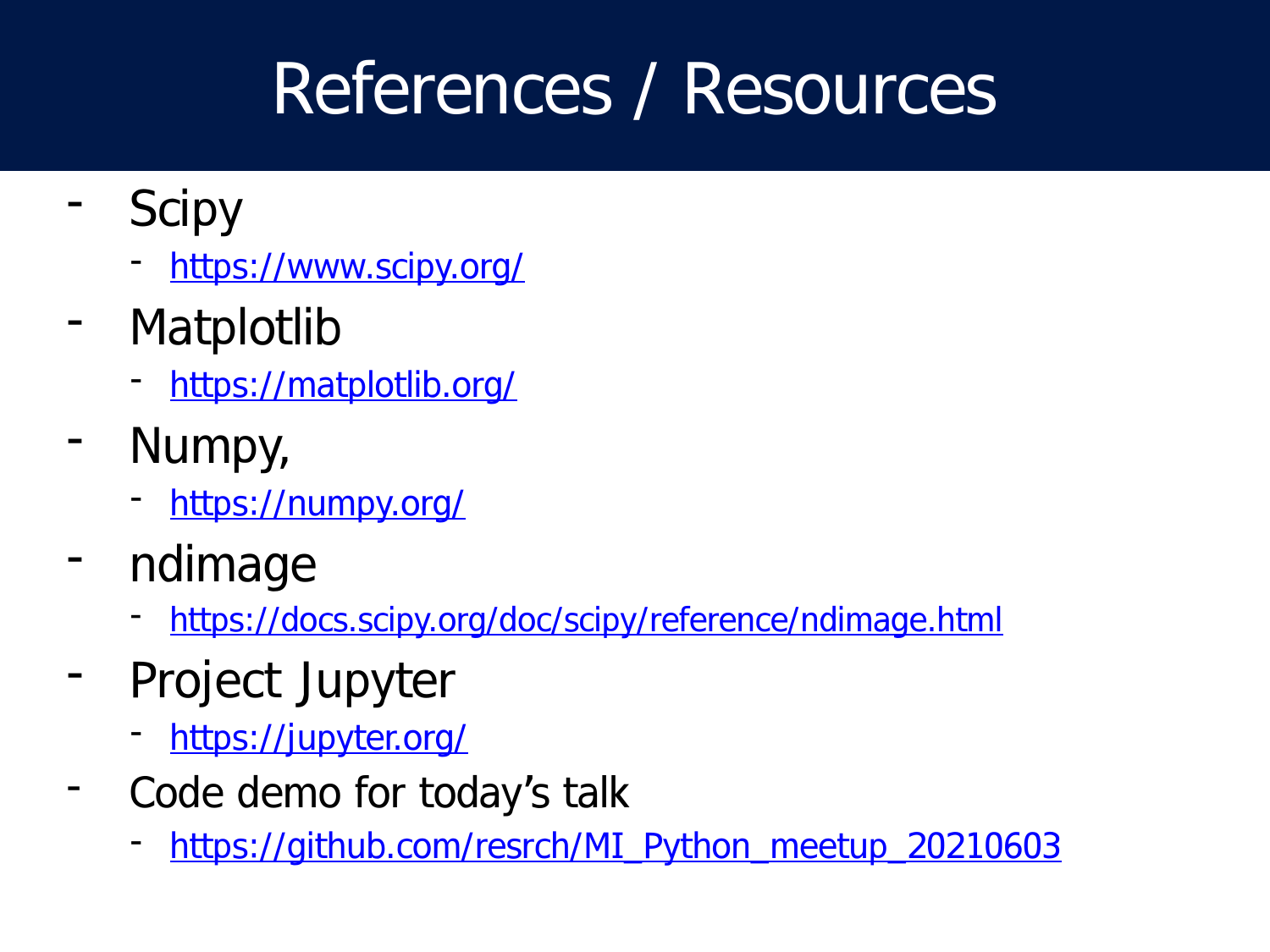

References / Resources
Scipy
https://www.scipy.org/
Matplotlib
https://matplotlib.org/
Numpy,
https://numpy.org/
ndimage
https://docs.scipy.org/doc/scipy/reference/ndimage.html
Project Jupyter
https://jupyter.org/
Code demo for today’s talk
https://github.com/resrch/MI_Python_meetup_20210603